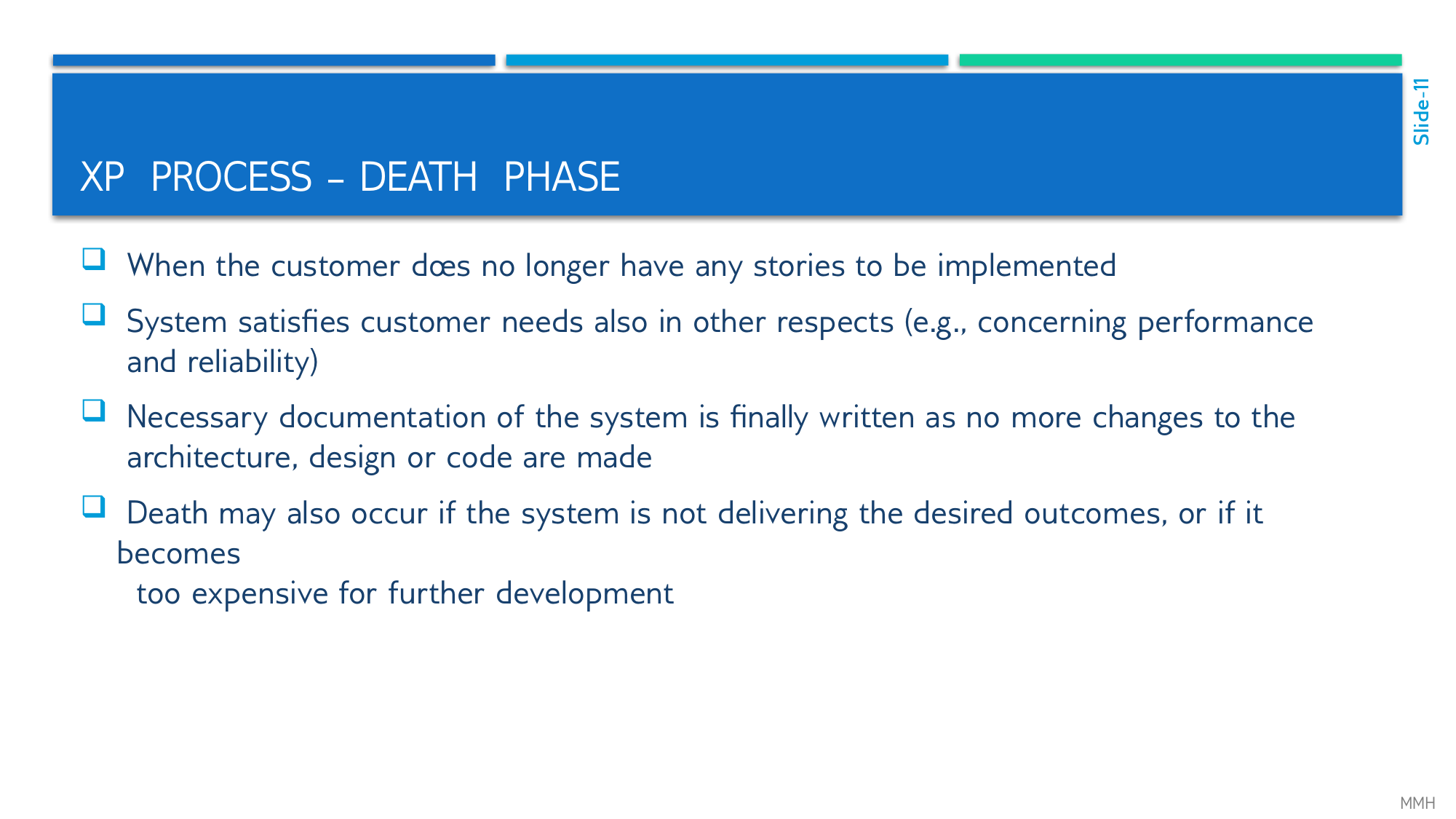

Slide-11
# Xp  process – death  phase
 When the customer does no longer have any stories to be implemented
 System satisfies customer needs also in other respects (e.g., concerning performance
 and reliability)
 Necessary documentation of the system is finally written as no more changes to the
 architecture, design or code are made
 Death may also occur if the system is not delivering the desired outcomes, or if it becomes
  too expensive for further development

  MMH